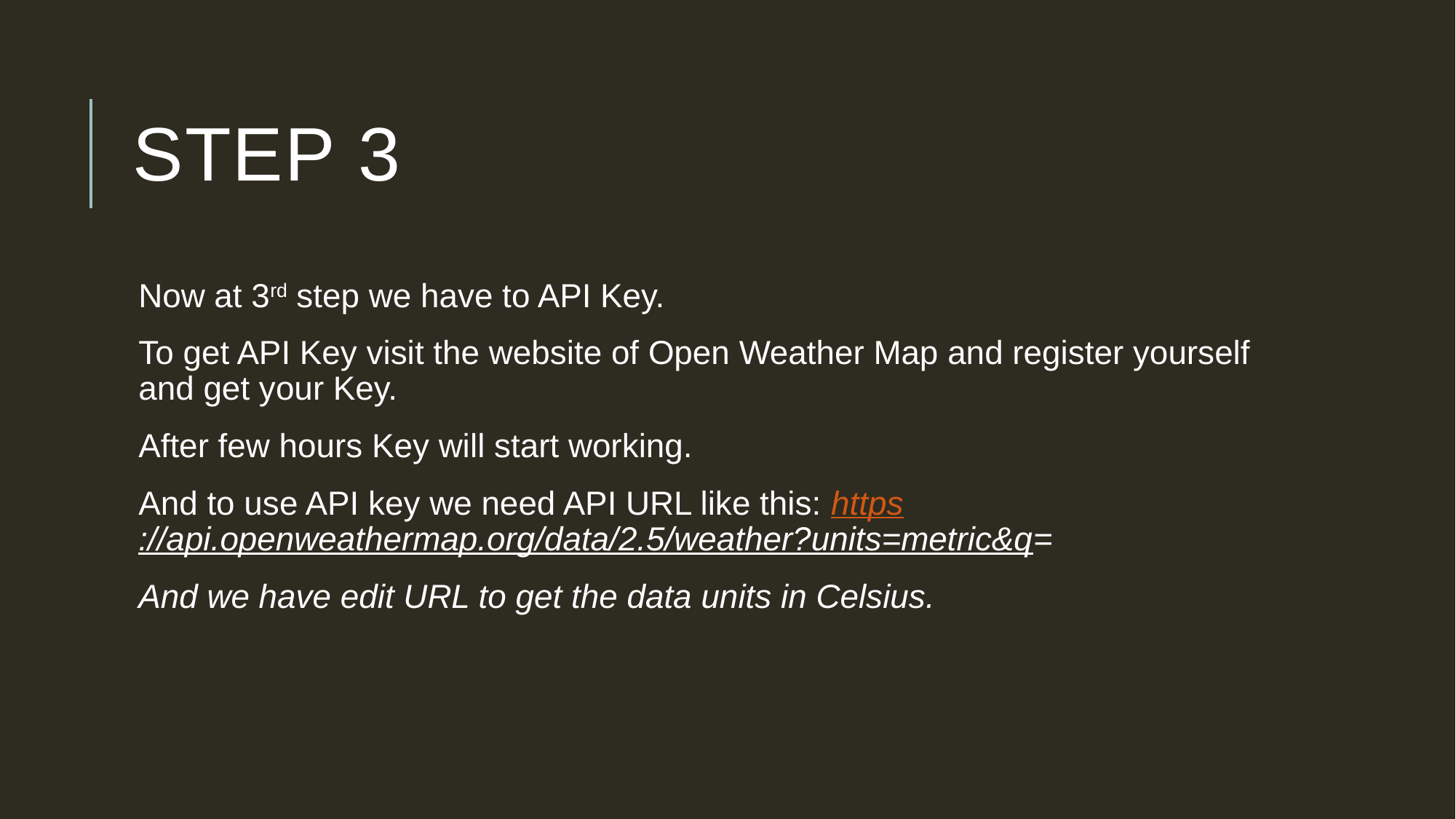

# Step 3
Now at 3rd step we have to API Key.
To get API Key visit the website of Open Weather Map and register yourself and get your Key.
After few hours Key will start working.
And to use API key we need API URL like this: https://api.openweathermap.org/data/2.5/weather?units=metric&q=
And we have edit URL to get the data units in Celsius.